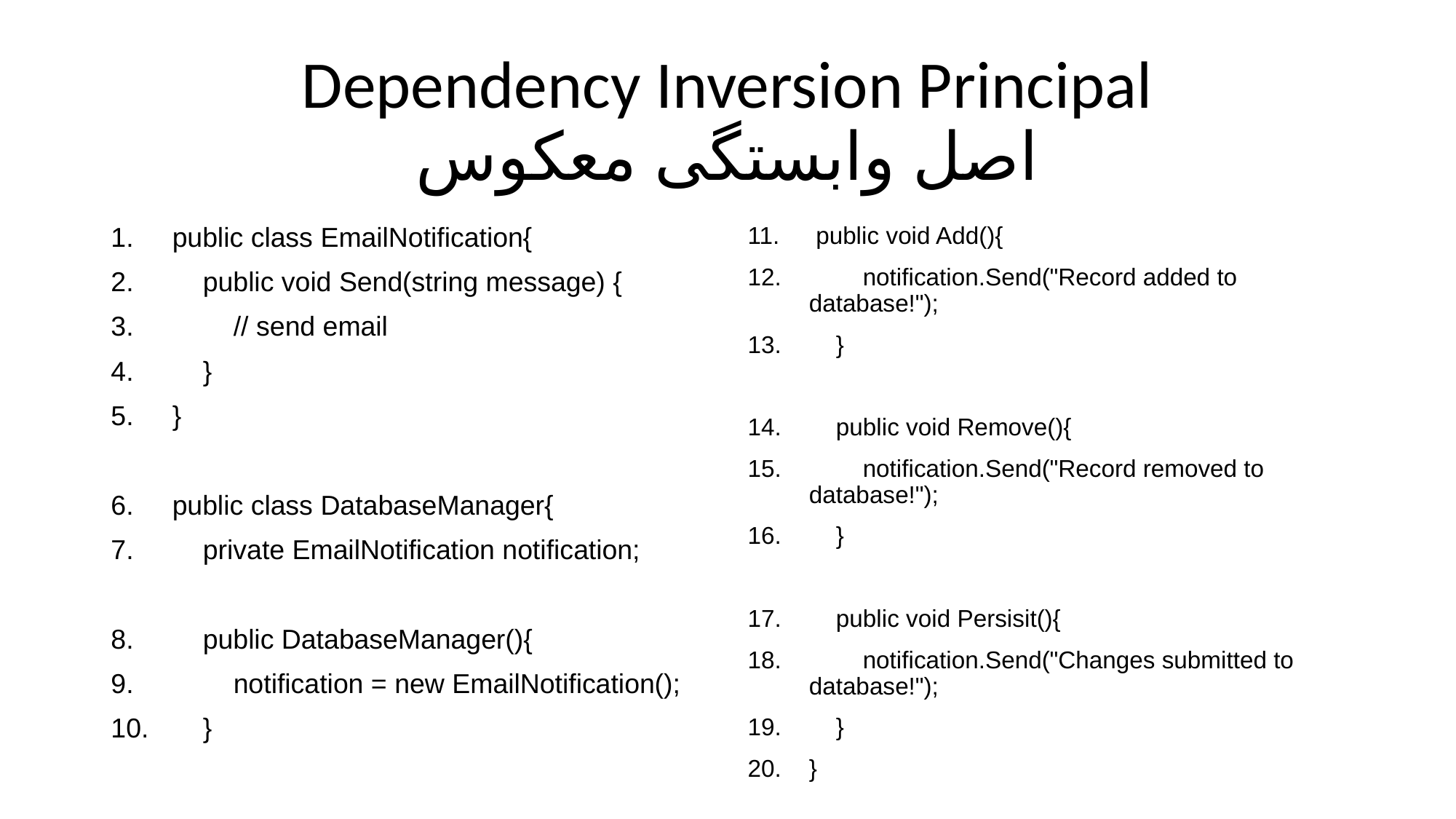

# Dependency Inversion Principal اصل وابستگی معکوس
public class EmailNotification{
    public void Send(string message) {
        // send email
    }
}

public class DatabaseManager{
    private EmailNotification notification;

    public DatabaseManager(){
        notification = new EmailNotification();
    }
 public void Add(){
        notification.Send("Record added to database!");
    }

    public void Remove(){
        notification.Send("Record removed to database!");
    }

    public void Persisit(){
        notification.Send("Changes submitted to database!");
    }
}